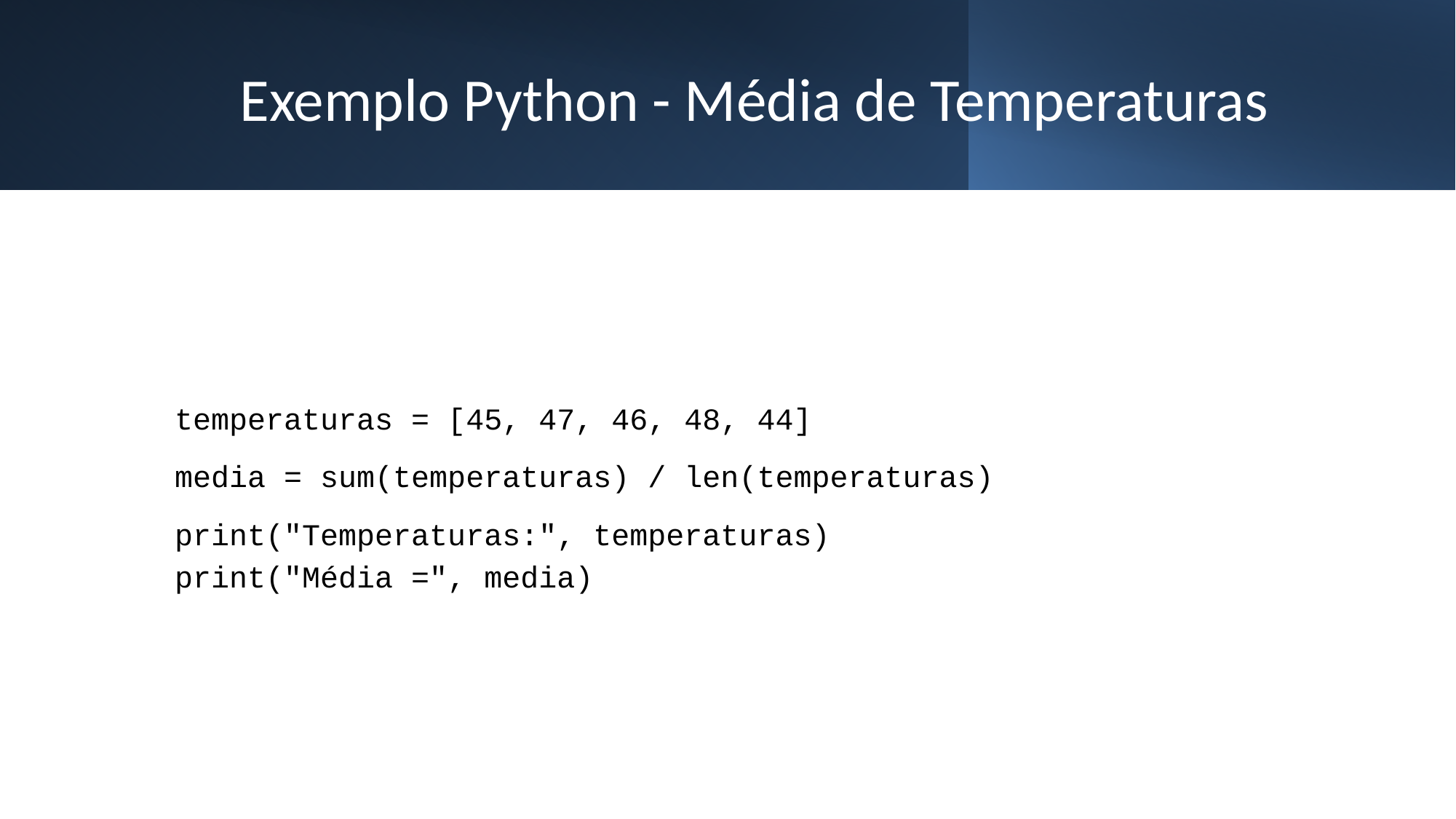

# Exemplo Python - Média de Temperaturas
temperaturas = [45, 47, 46, 48, 44]
media = sum(temperaturas) / len(temperaturas)
print("Temperaturas:", temperaturas)
print("Média =", media)